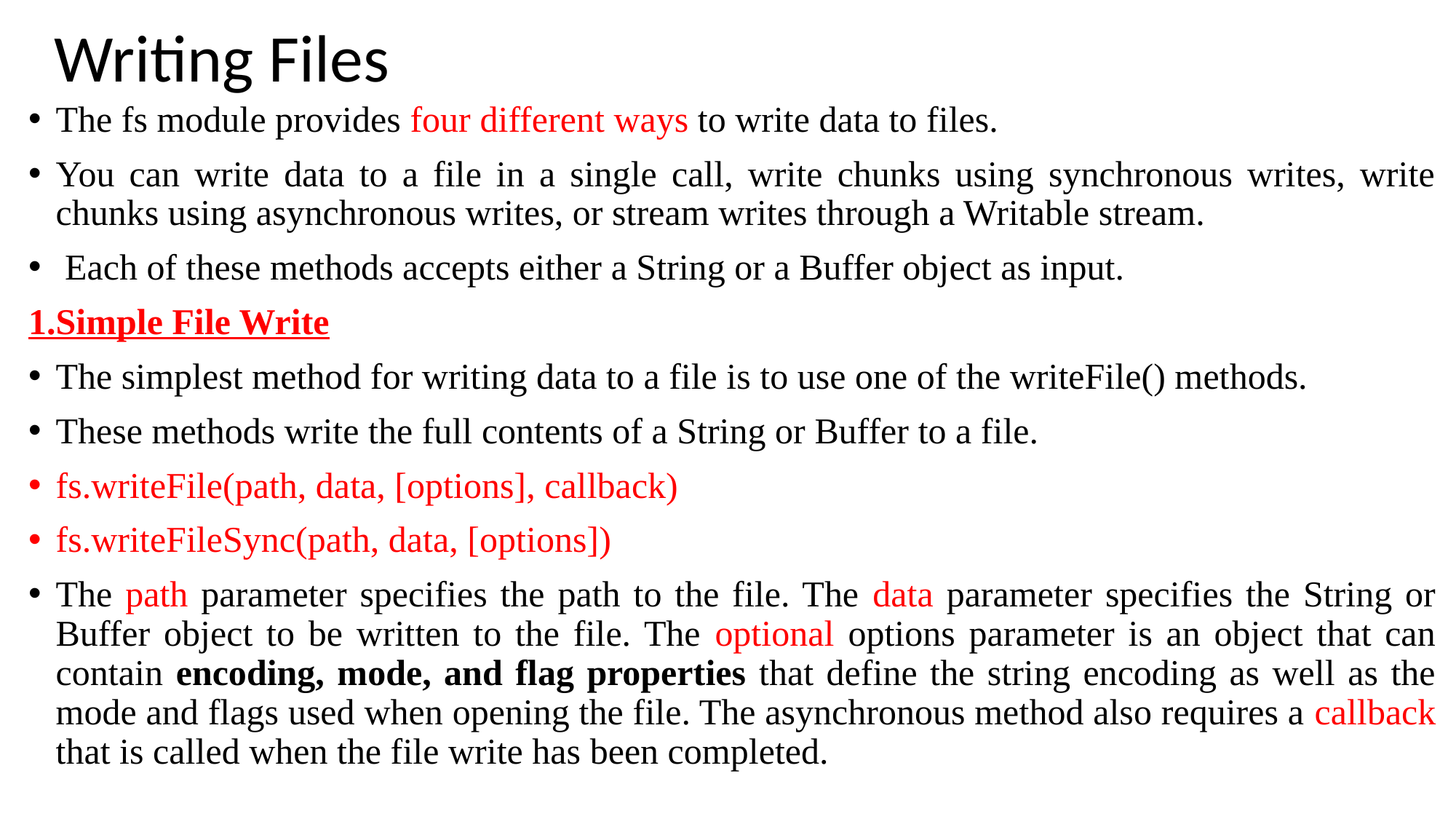

# Writing Files
The fs module provides four different ways to write data to files.
You can write data to a file in a single call, write chunks using synchronous writes, write chunks using asynchronous writes, or stream writes through a Writable stream.
 Each of these methods accepts either a String or a Buffer object as input.
1.Simple File Write
The simplest method for writing data to a file is to use one of the writeFile() methods.
These methods write the full contents of a String or Buffer to a file.
fs.writeFile(path, data, [options], callback)
fs.writeFileSync(path, data, [options])
The path parameter specifies the path to the file. The data parameter specifies the String or Buffer object to be written to the file. The optional options parameter is an object that can contain encoding, mode, and flag properties that define the string encoding as well as the mode and flags used when opening the file. The asynchronous method also requires a callback that is called when the file write has been completed.